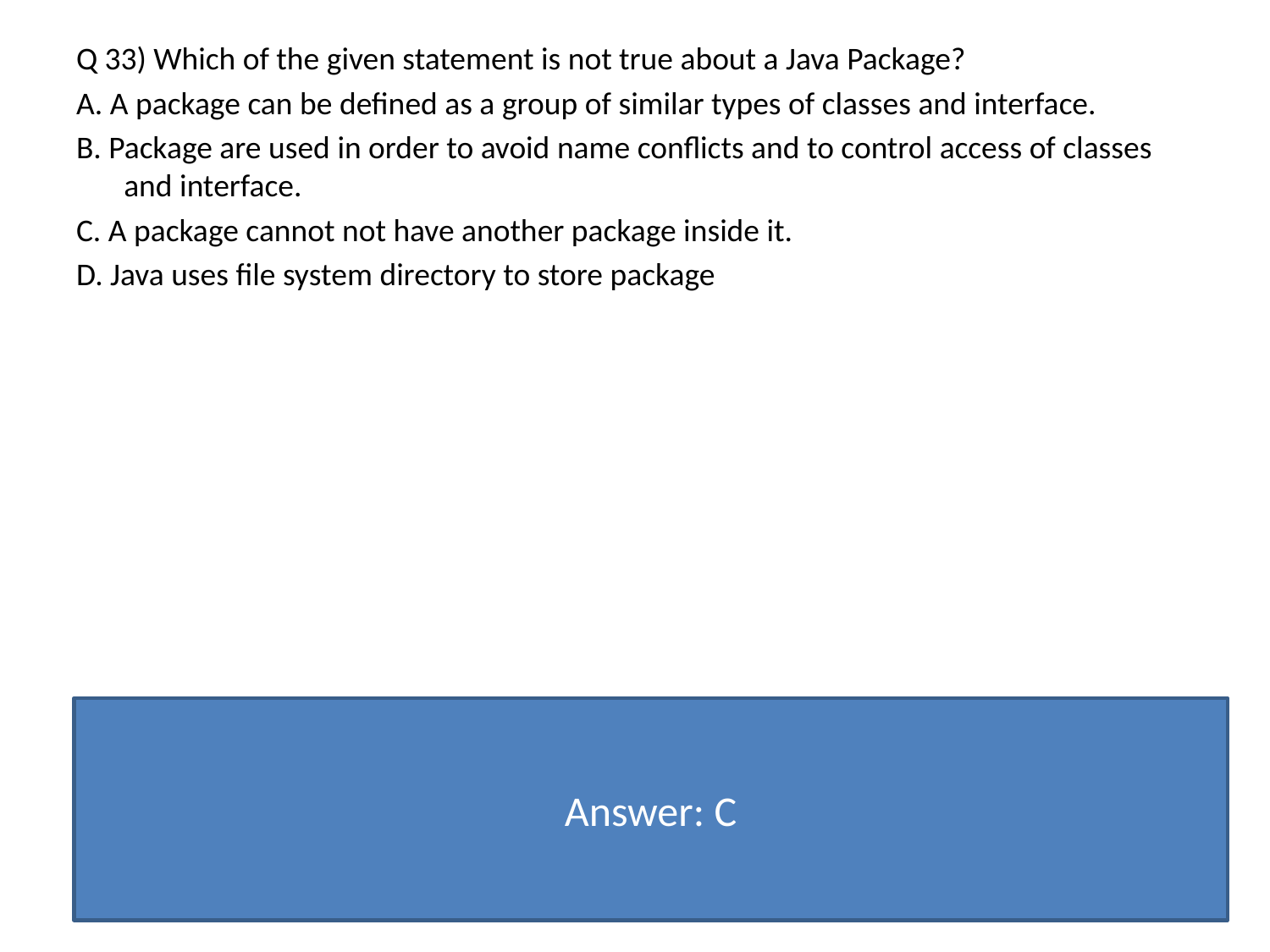

Q 33) Which of the given statement is not true about a Java Package?
A. A package can be defined as a group of similar types of classes and interface.
B. Package are used in order to avoid name conflicts and to control access of classes and interface.
C. A package cannot not have another package inside it.
D. Java uses file system directory to store package
Answer: C